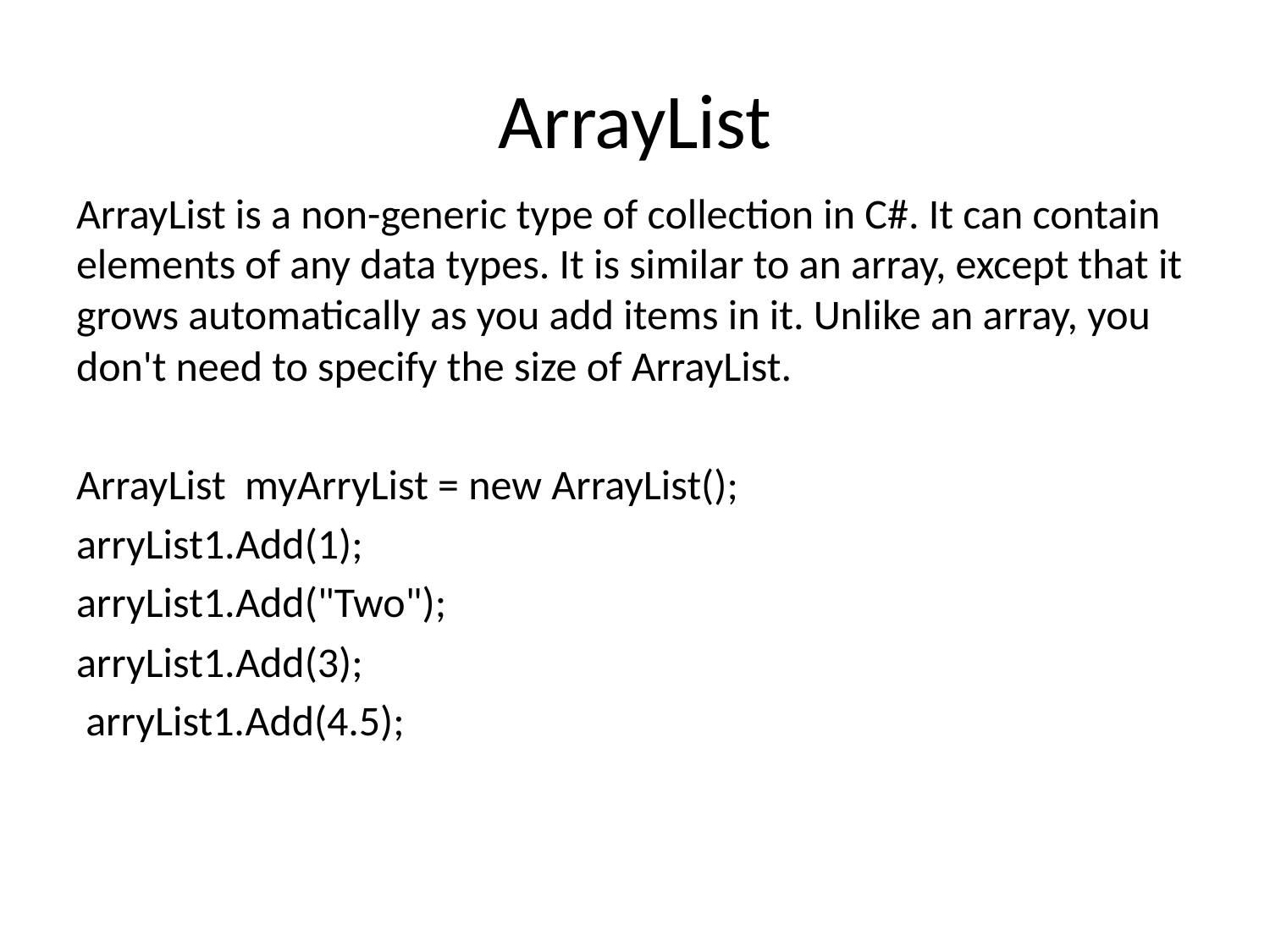

# ArrayList
ArrayList is a non-generic type of collection in C#. It can contain elements of any data types. It is similar to an array, except that it grows automatically as you add items in it. Unlike an array, you don't need to specify the size of ArrayList.

ArrayList  myArryList = new ArrayList();
arryList1.Add(1);
arryList1.Add("Two");
arryList1.Add(3);
 arryList1.Add(4.5);